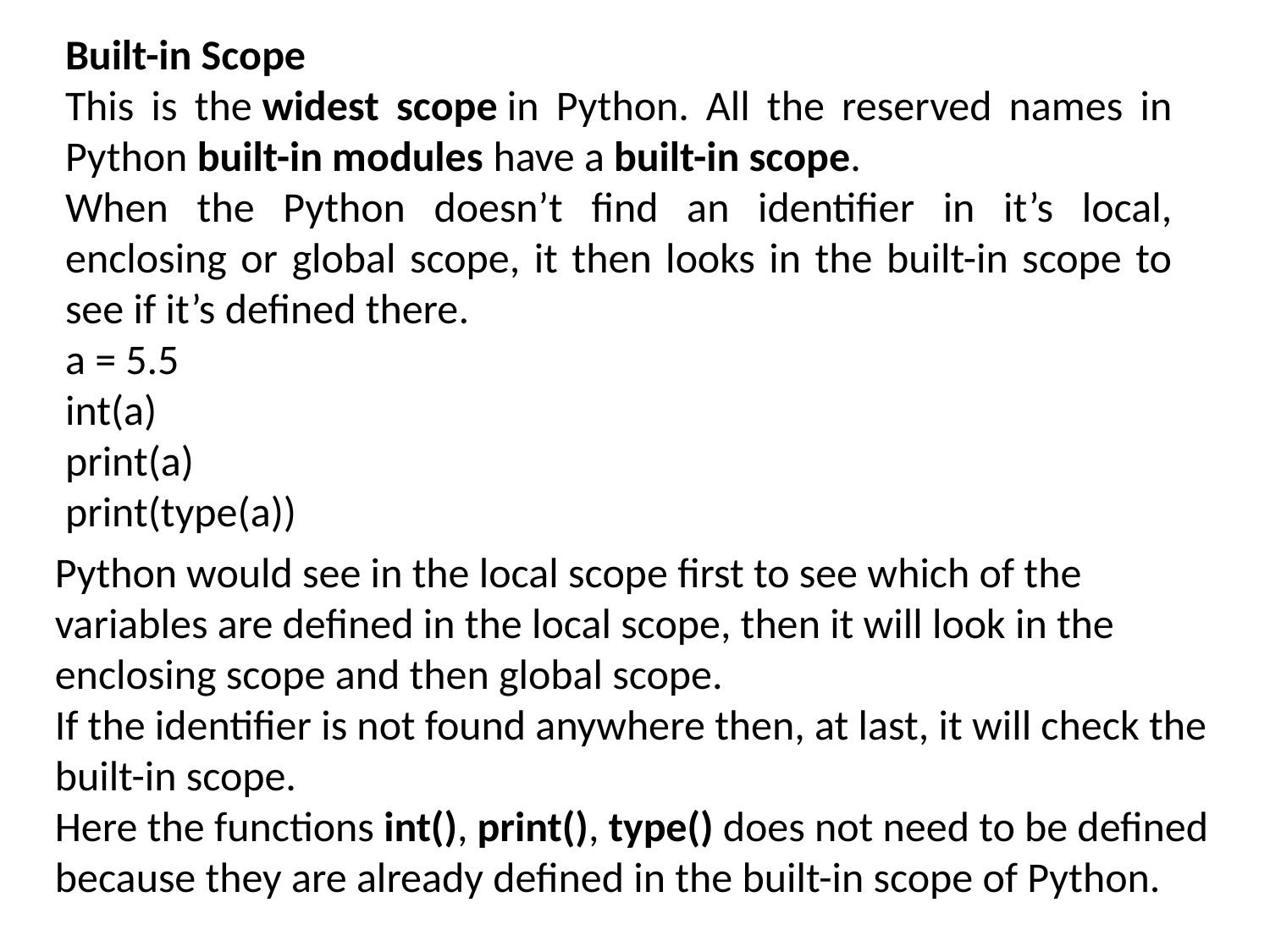

Built-in Scope
This is the widest scope in Python. All the reserved names in Python built-in modules have a built-in scope.
When the Python doesn’t find an identifier in it’s local, enclosing or global scope, it then looks in the built-in scope to see if it’s defined there.
a = 5.5
int(a)
print(a)
print(type(a))
Python would see in the local scope first to see which of the variables are defined in the local scope, then it will look in the enclosing scope and then global scope.
If the identifier is not found anywhere then, at last, it will check the built-in scope.
Here the functions int(), print(), type() does not need to be defined because they are already defined in the built-in scope of Python.